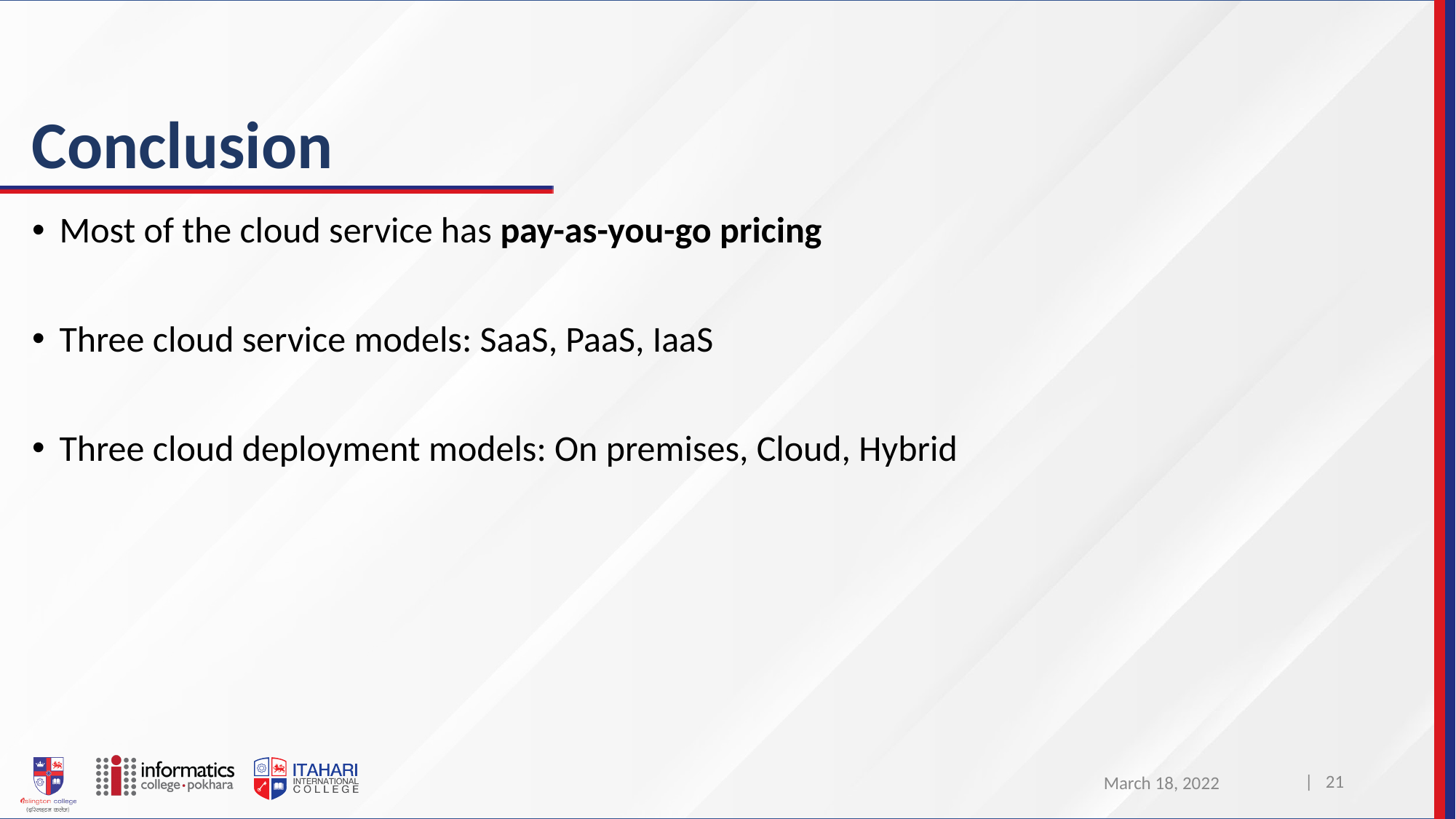

# Conclusion
Most of the cloud service has pay-as-you-go pricing

Three cloud service models: SaaS, PaaS, IaaS

Three cloud deployment models: On premises, Cloud, Hybrid
|   21
March 18, 2022